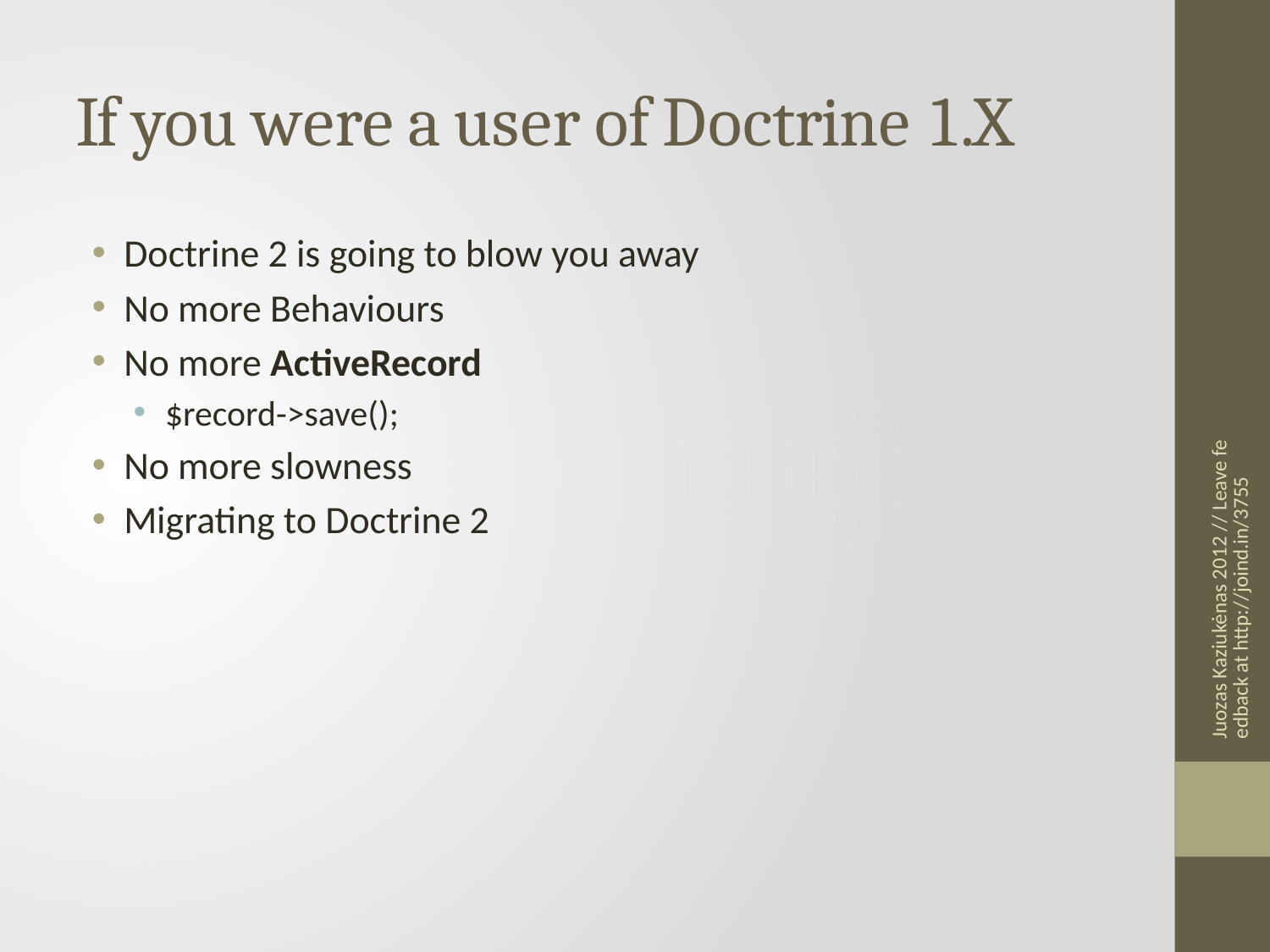

# If you were a user of Doctrine 1.X
Doctrine 2 is going to blow you away
No more Behaviours
No more ActiveRecord
$record->save();
No more slowness
Migrating to Doctrine 2
Juozas Kaziukėnas 2012 // Leave feedback at http://joind.in/3755